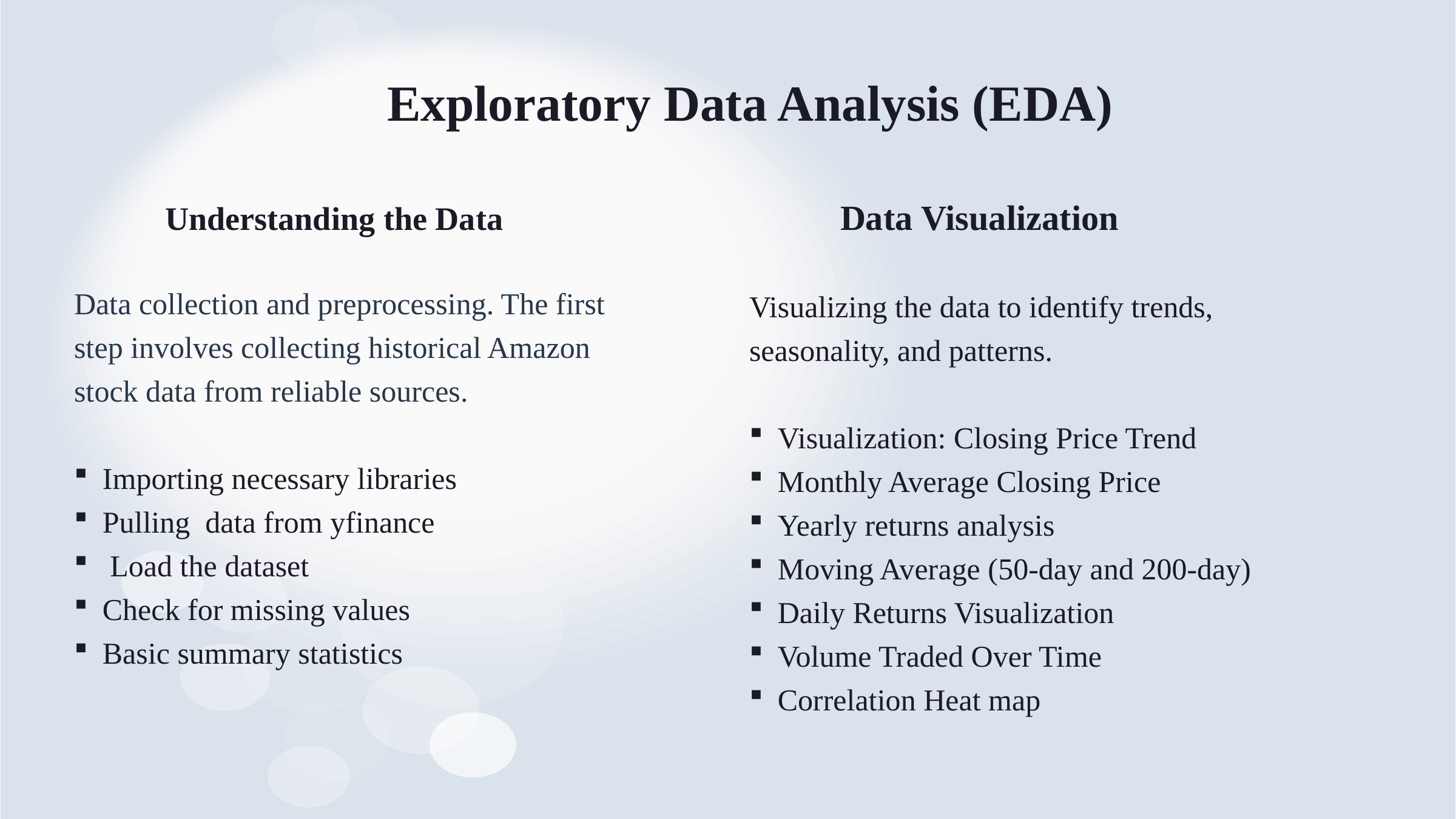

# Exploratory Data Analysis (EDA)
	Understanding the Data

Data collection and preprocessing. The first step involves collecting historical Amazon stock data from reliable sources.

Importing necessary libraries
Pulling  data from yfinance
 Load the dataset
Check for missing values
Basic summary statistics
	Data Visualization

Visualizing the data to identify trends, seasonality, and patterns.

Visualization: Closing Price Trend
Monthly Average Closing Price
Yearly returns analysis
Moving Average (50-day and 200-day)
Daily Returns Visualization
Volume Traded Over Time
Correlation Heat map